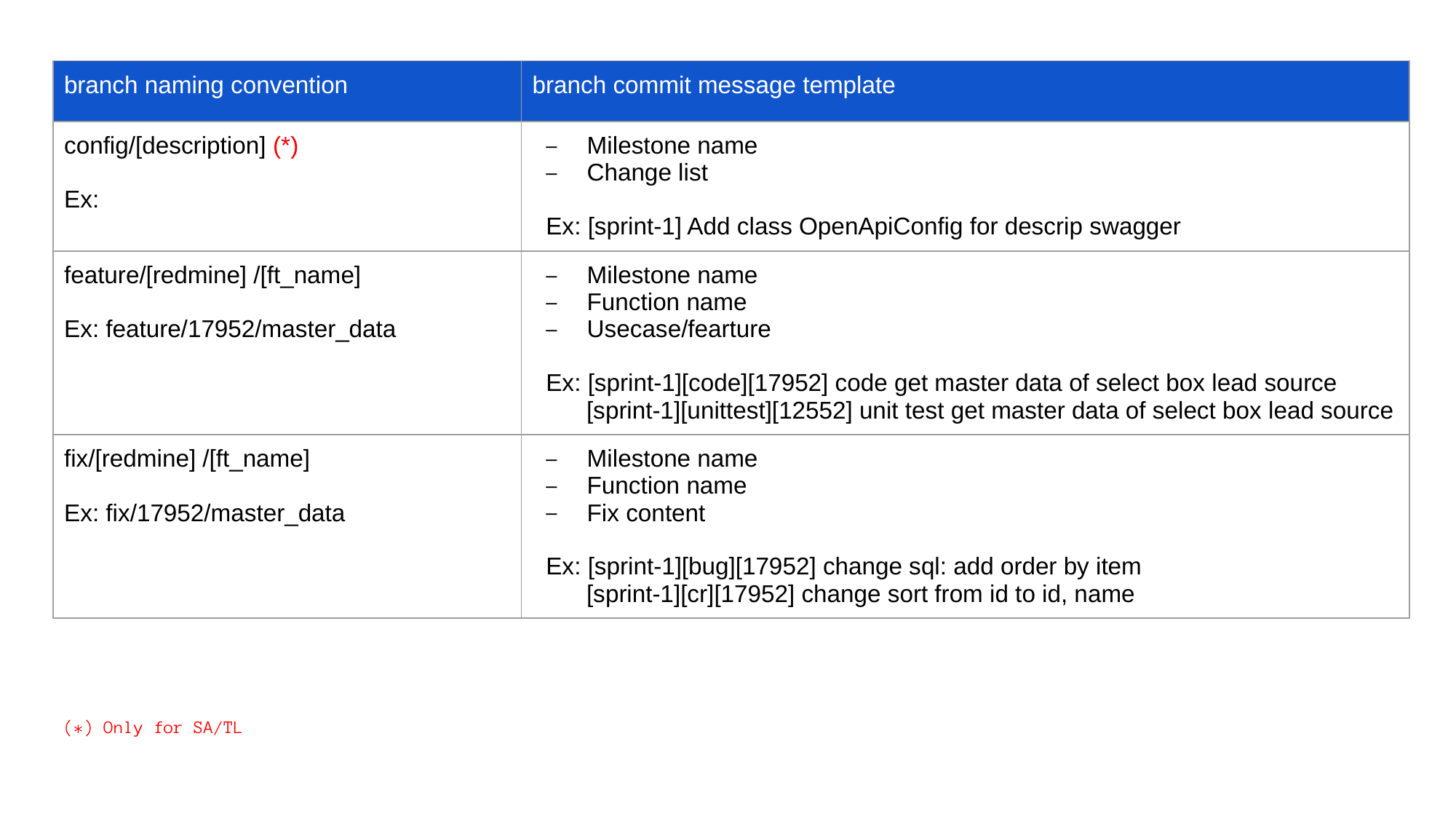

| branch naming convention | branch commit message template |
| --- | --- |
| config/[description] (\*) Ex: | Milestone name Change list Ex: [sprint-1] Add class OpenApiConfig for descrip swagger |
| feature/[redmine] /[ft\_name] Ex: feature/17952/master\_data | Milestone name Function name Usecase/fearture Ex: [sprint-1][code][17952] code get master data of select box lead source [sprint-1][unittest][12552] unit test get master data of select box lead source |
| fix/[redmine] /[ft\_name] Ex: fix/17952/master\_data | Milestone name Function name Fix content Ex: [sprint-1][bug][17952] change sql: add order by item [sprint-1][cr][17952] change sort from id to id, name |
(*) Only for SA/TL